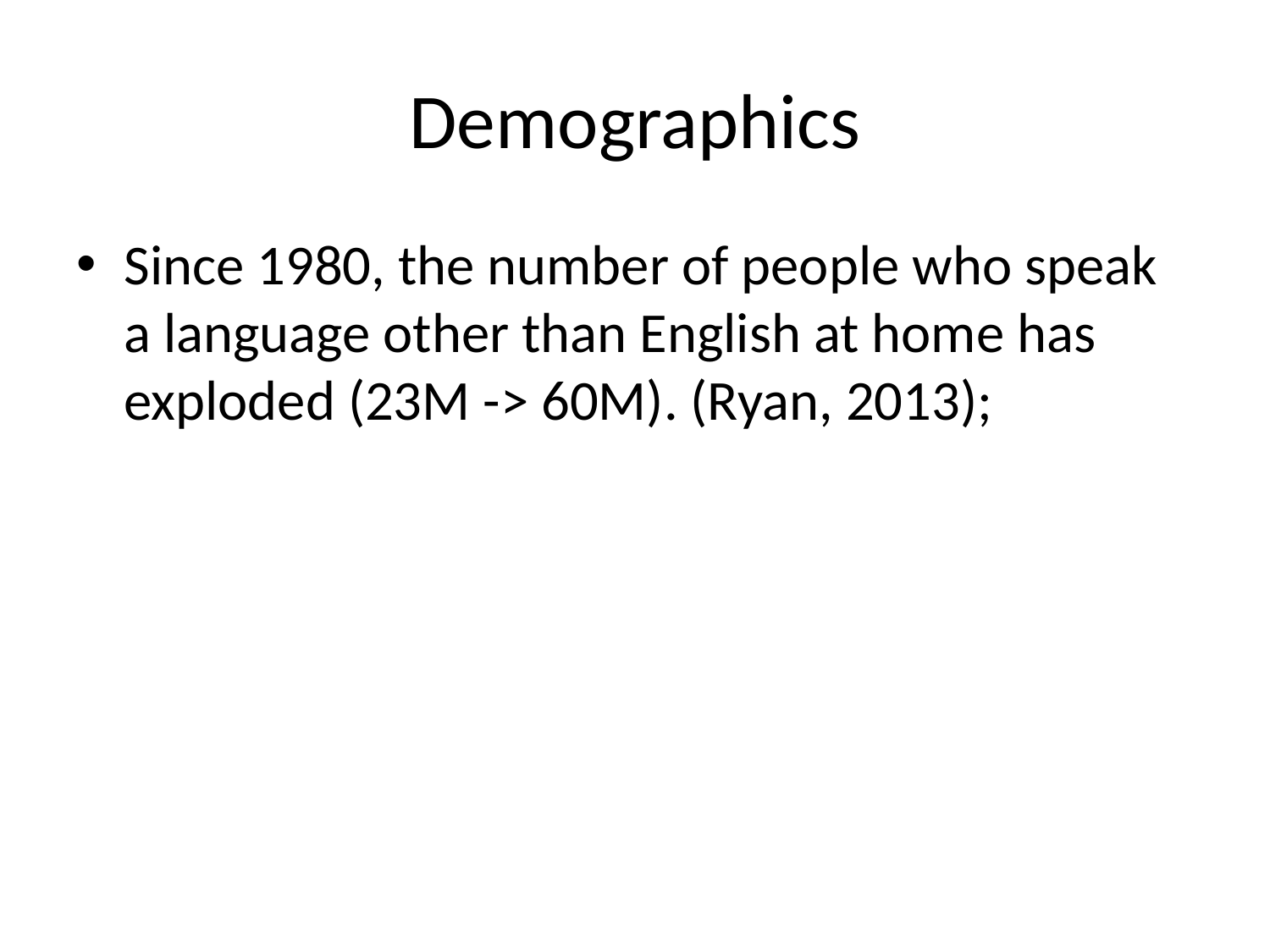

# Demographics
Since 1980, the number of people who speak a language other than English at home has exploded (23M -> 60M). (Ryan, 2013);